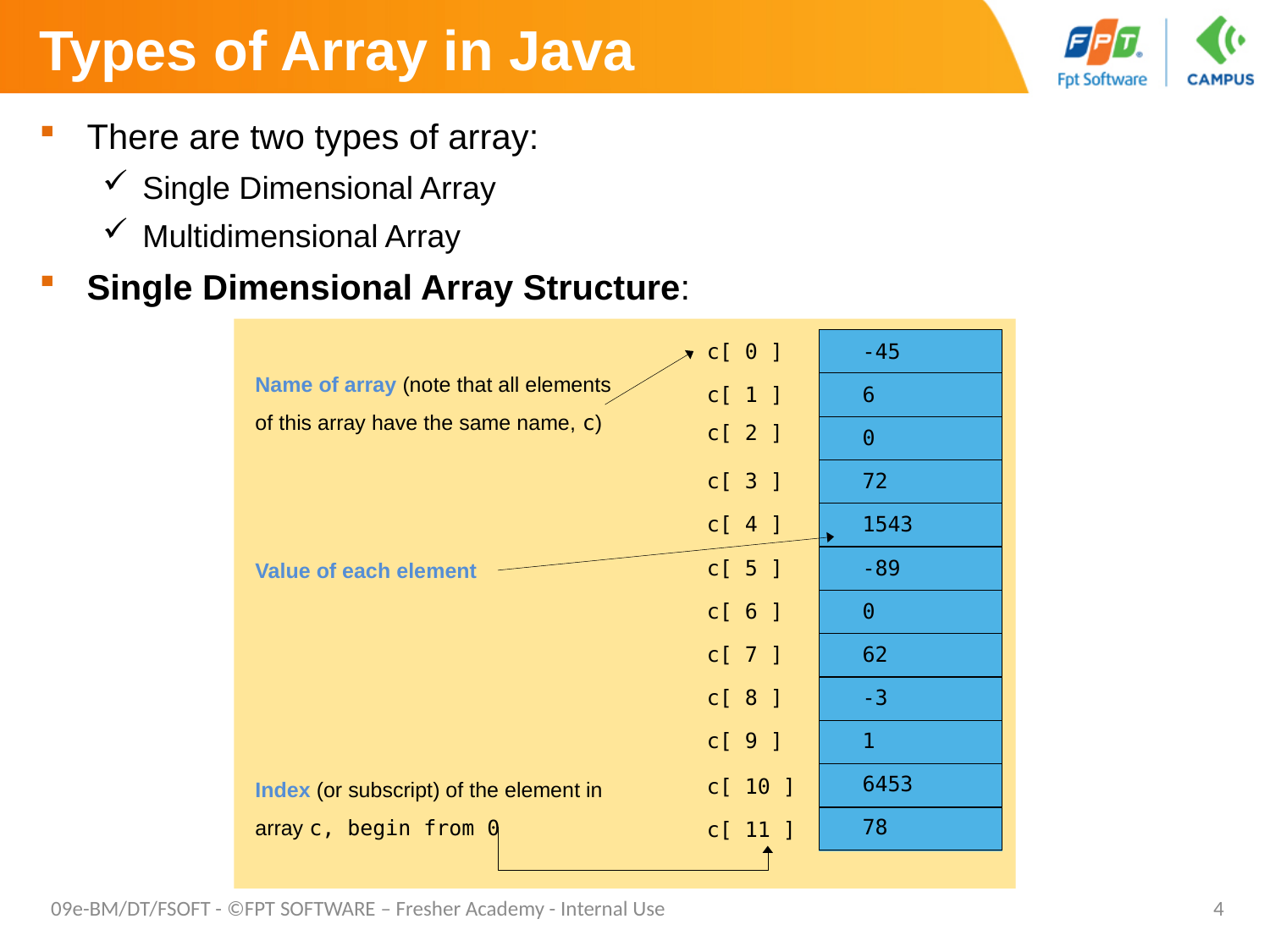

# Types of Array in Java
There are two types of array:
Single Dimensional Array
Multidimensional Array
Single Dimensional Array Structure:

c[ 0 ]
-45
6
0
72
1543
-89
0
62
-3
1
6453
78
Name of array (note that all elements of this array have the same name, c)

c[ 1 ]

c[ 2 ]

c[ 3 ]

c[ 4 ]

c[ 5 ]
Value of each element

c[ 6 ]

c[ 7 ]

c[ 8 ]

c[ 9 ]

Index (or subscript) of the element in array c, begin from 0
c[ 10 ]

c[ 11 ]

09e-BM/DT/FSOFT - ©FPT SOFTWARE – Fresher Academy - Internal Use
4